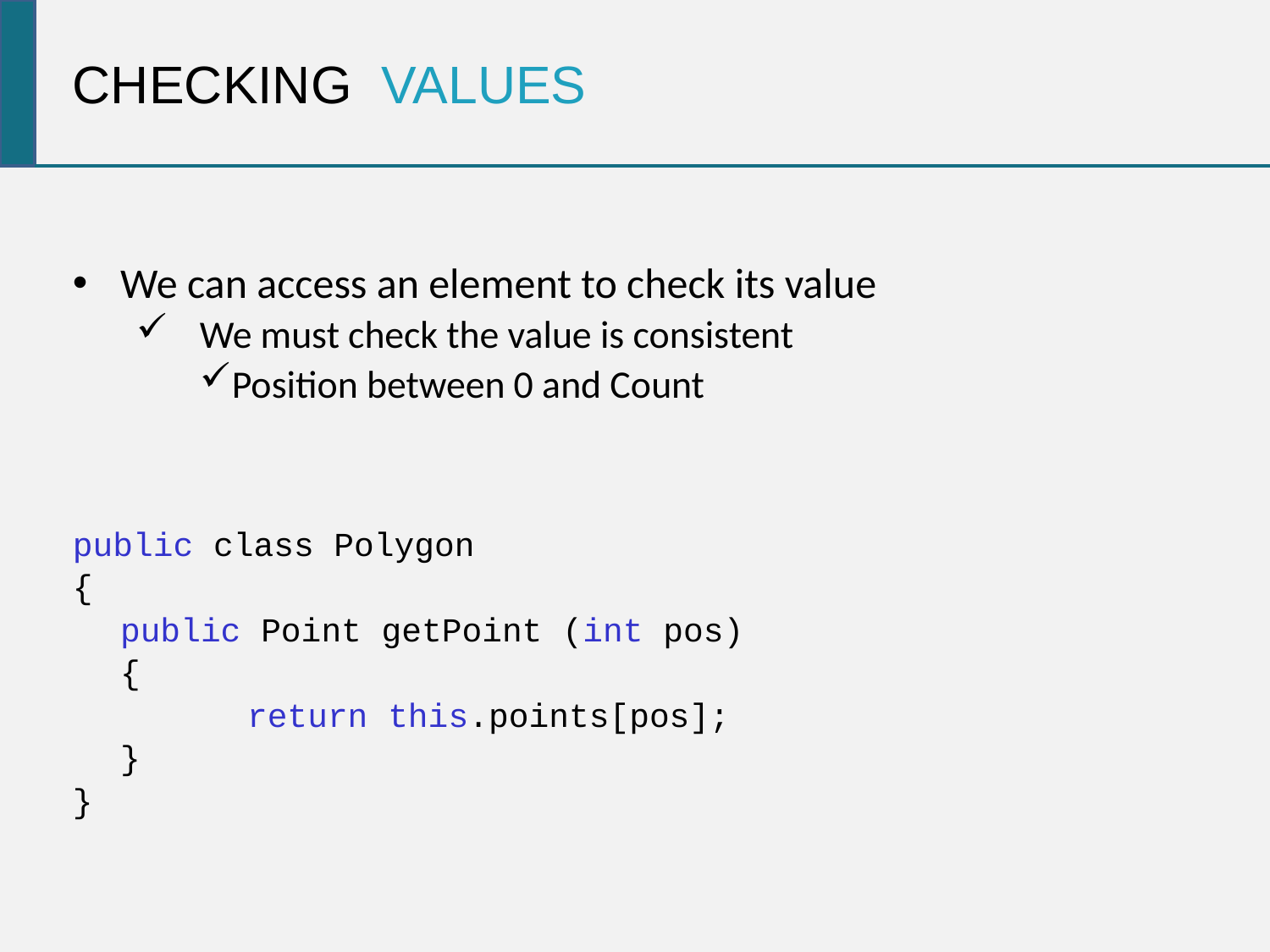

Checking  values

We can access an element to check its value
We must check the value is consistent
Position between 0 and Count

public class Polygon
{
	public Point getPoint (int pos)
	{
		return this.points[pos];
	}
}